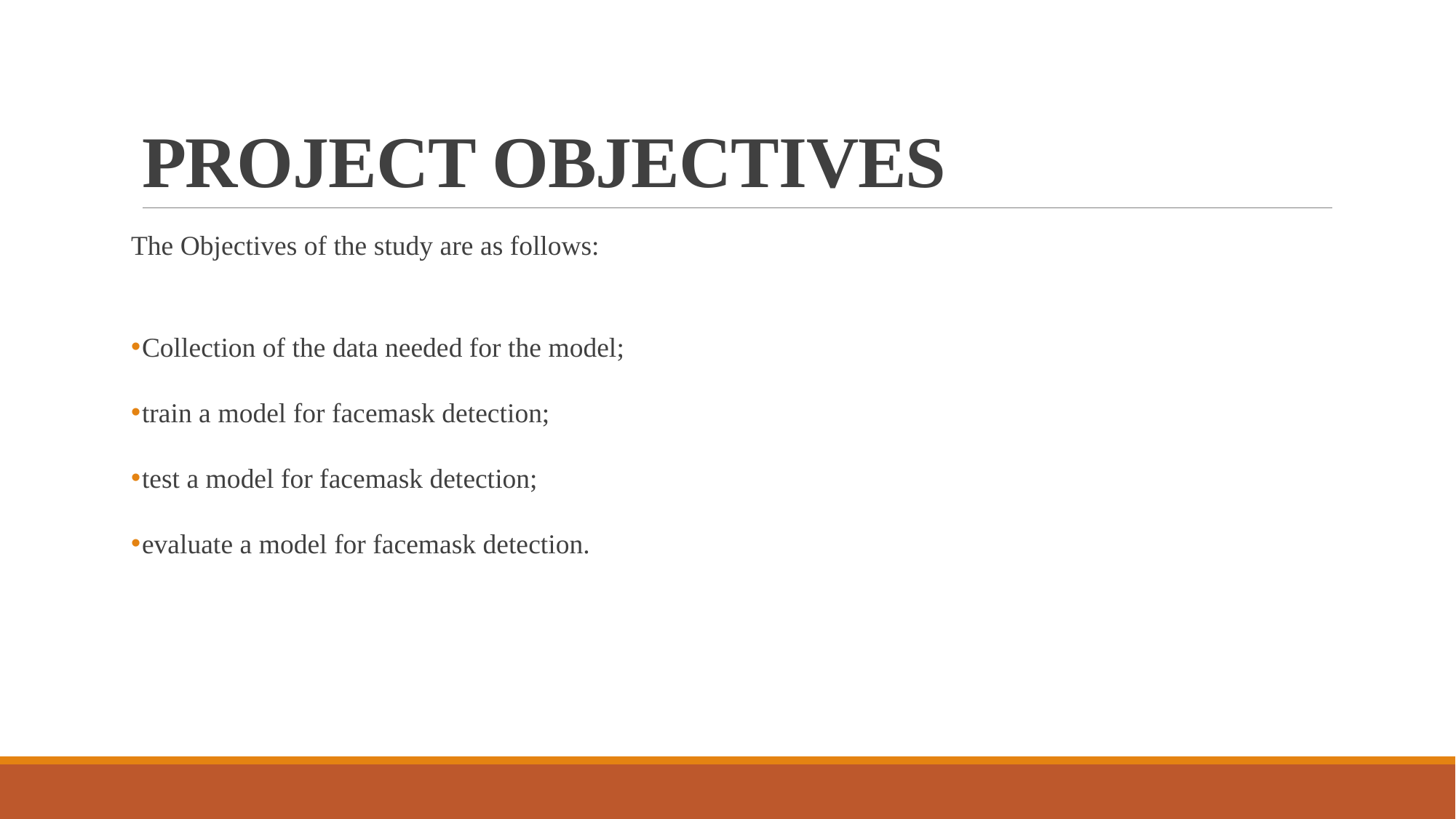

# PROJECT OBJECTIVES
The Objectives of the study are as follows:
Collection of the data needed for the model;
train a model for facemask detection;
test a model for facemask detection;
evaluate a model for facemask detection.